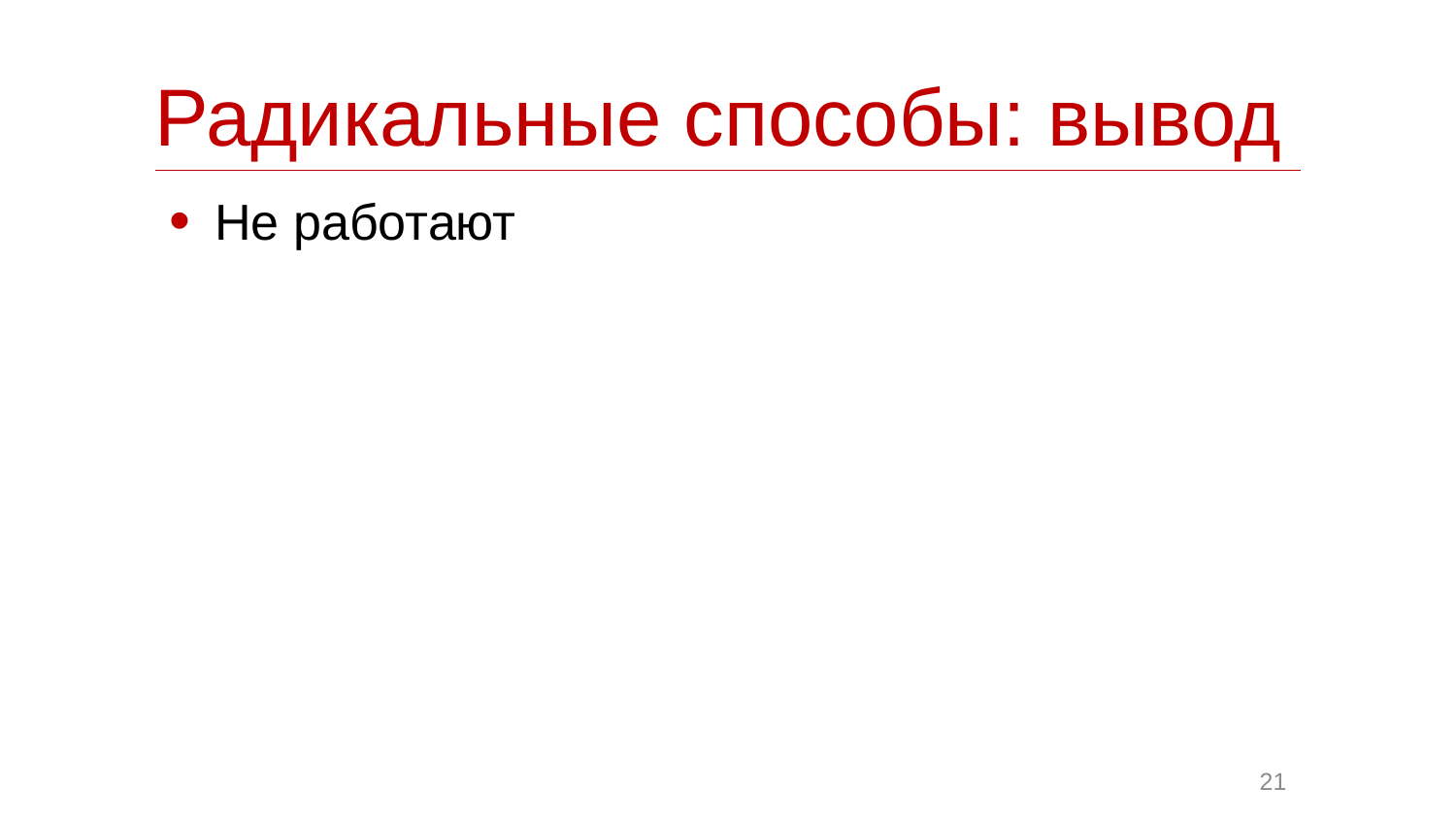

| Радикальные способы: вывод |
| --- |
Не работают
21